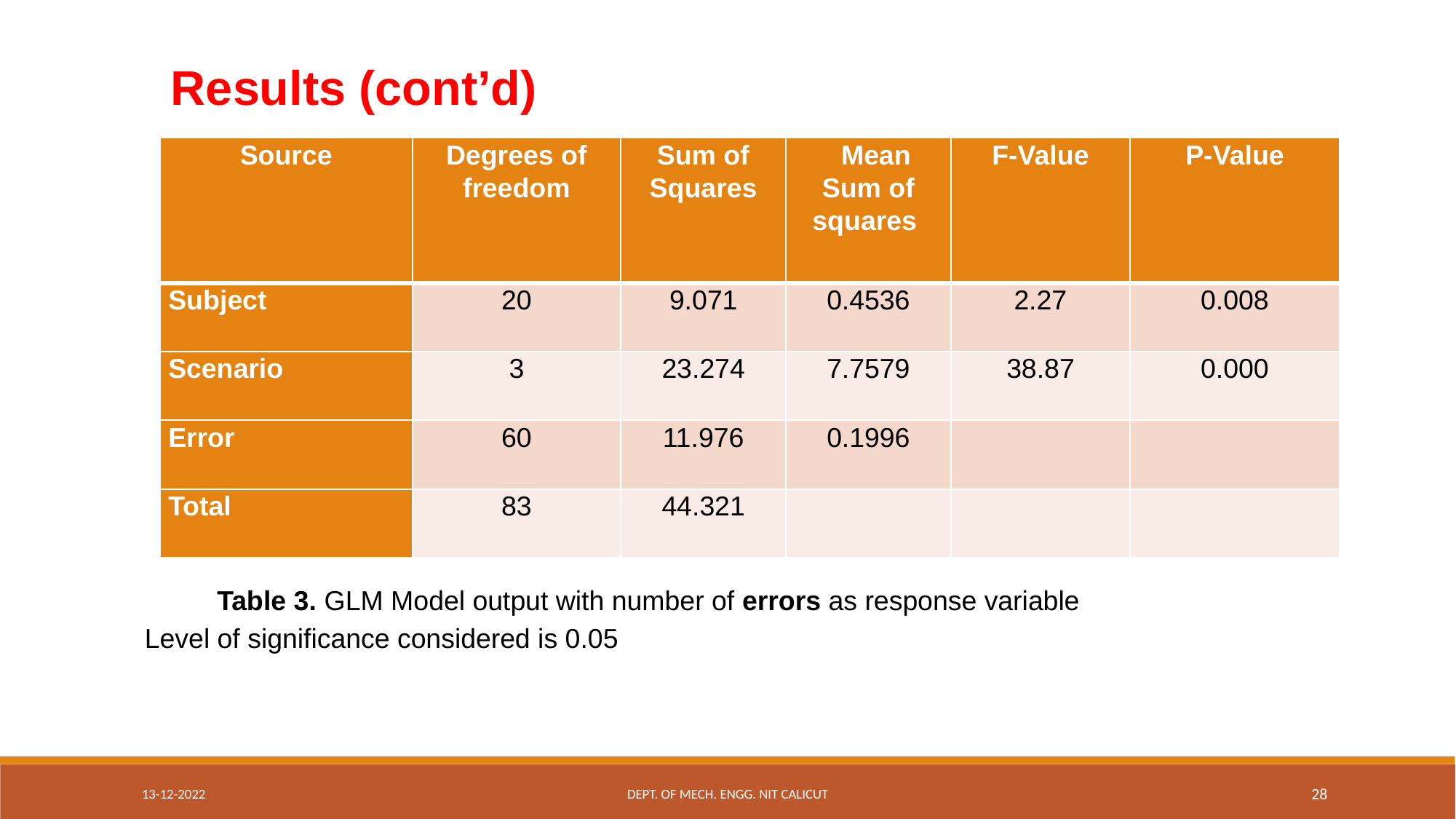

Results (cont’d)
| Source | Degrees of freedom | Sum of Squares | Mean Sum of squares | F-Value | P-Value |
| --- | --- | --- | --- | --- | --- |
| Subject | 20 | 9.071 | 0.4536 | 2.27 | 0.008 |
| Scenario | 3 | 23.274 | 7.7579 | 38.87 | 0.000 |
| Error | 60 | 11.976 | 0.1996 |  |  |
| Total | 83 | 44.321 |  |  |  |
       Table 3. GLM Model output with number of errors as response variable

Level of significance considered is 0.05
13-12-2022
Dept. of Mech. Engg. NIT Calicut
28